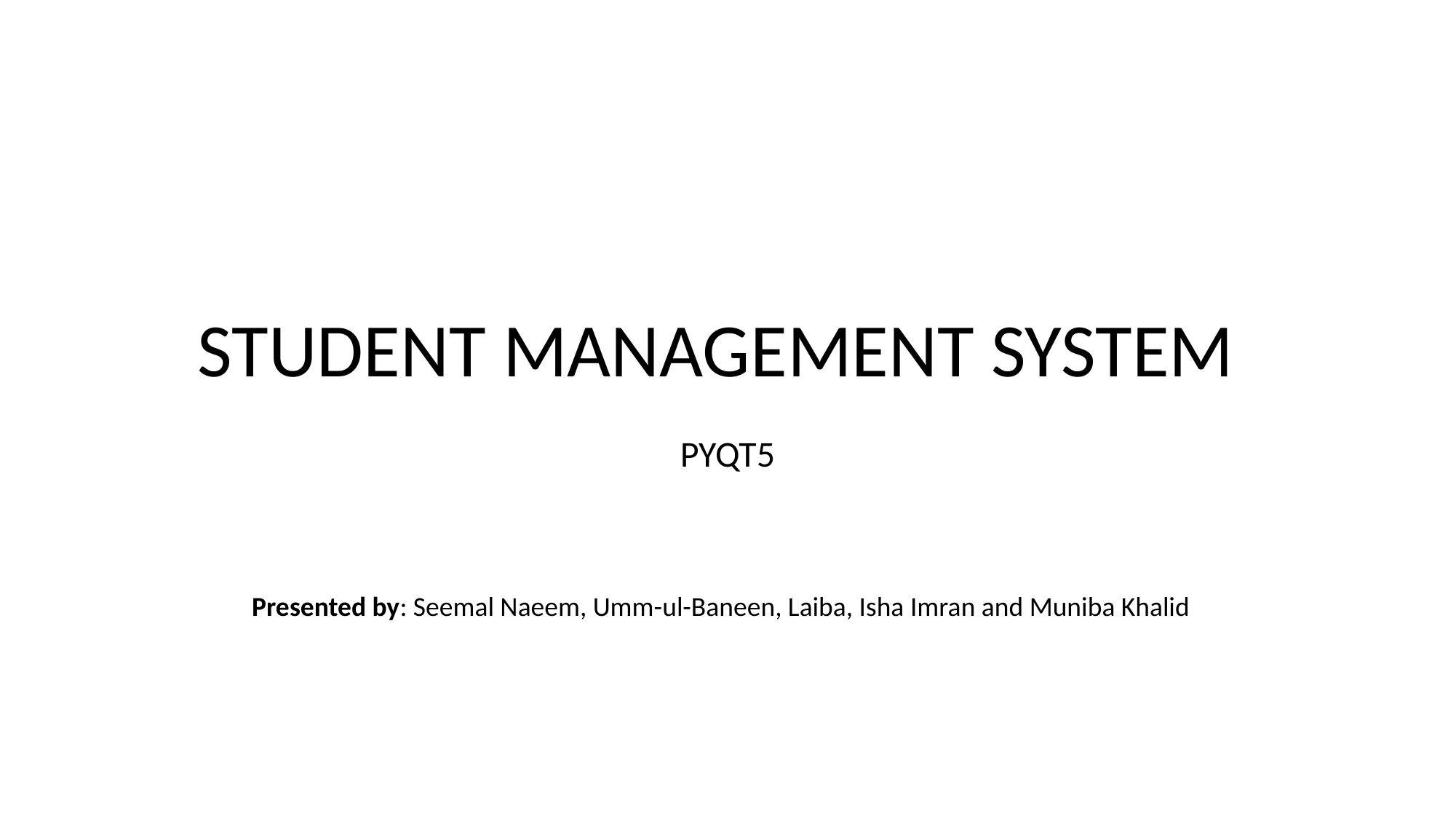

# STUDENT MANAGEMENT SYSTEM
PYQT5
Presented by: Seemal Naeem, Umm-ul-Baneen, Laiba, Isha Imran and Muniba Khalid